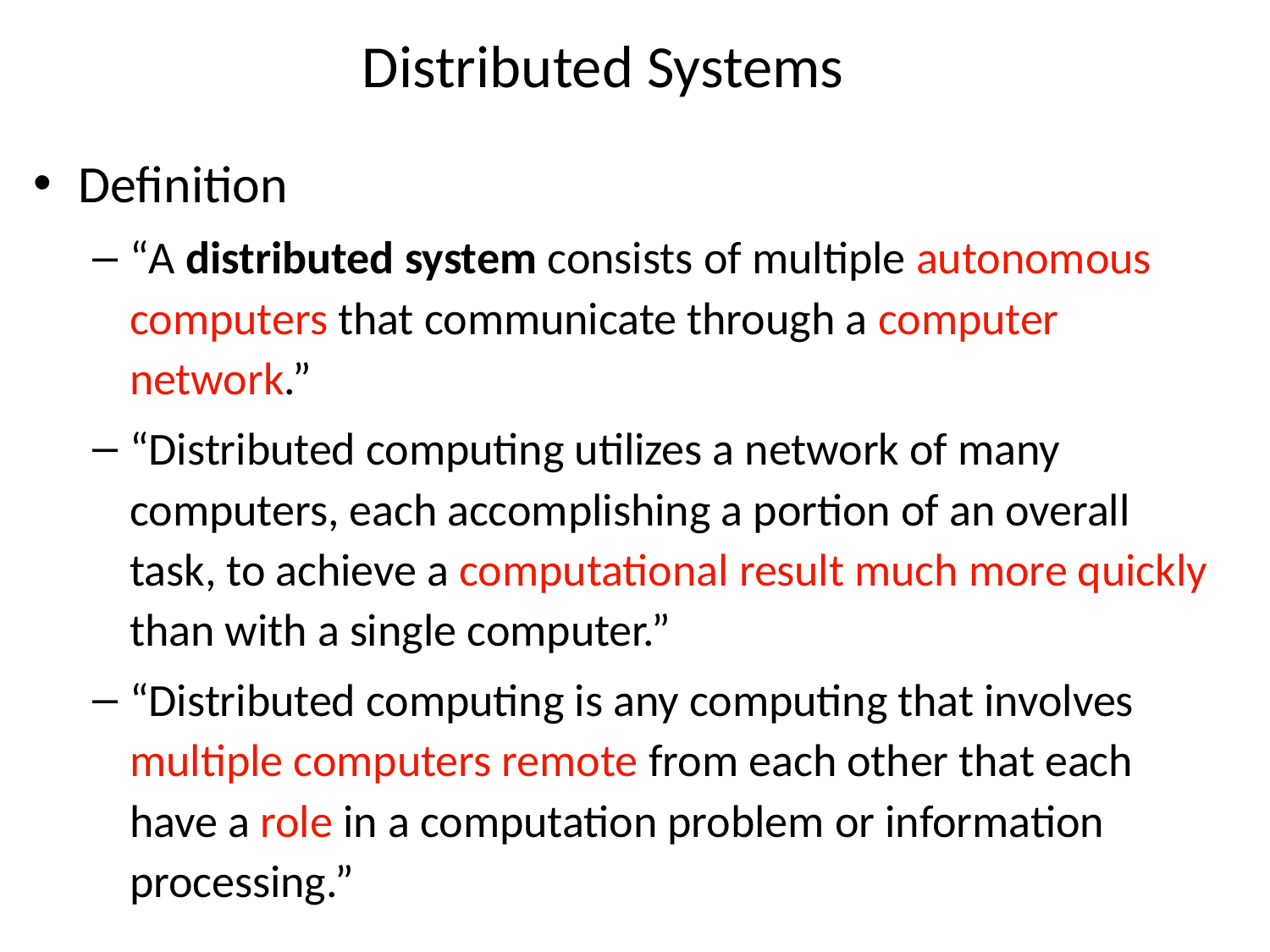

# Distributed Systems
Definition
“A distributed system consists of multiple autonomous computers that communicate through a computer network.”
“Distributed computing utilizes a network of many computers, each accomplishing a portion of an overall task, to achieve a computational result much more quickly than with a single computer.”
“Distributed computing is any computing that involves multiple computers remote from each other that each have a role in a computation problem or information processing.”